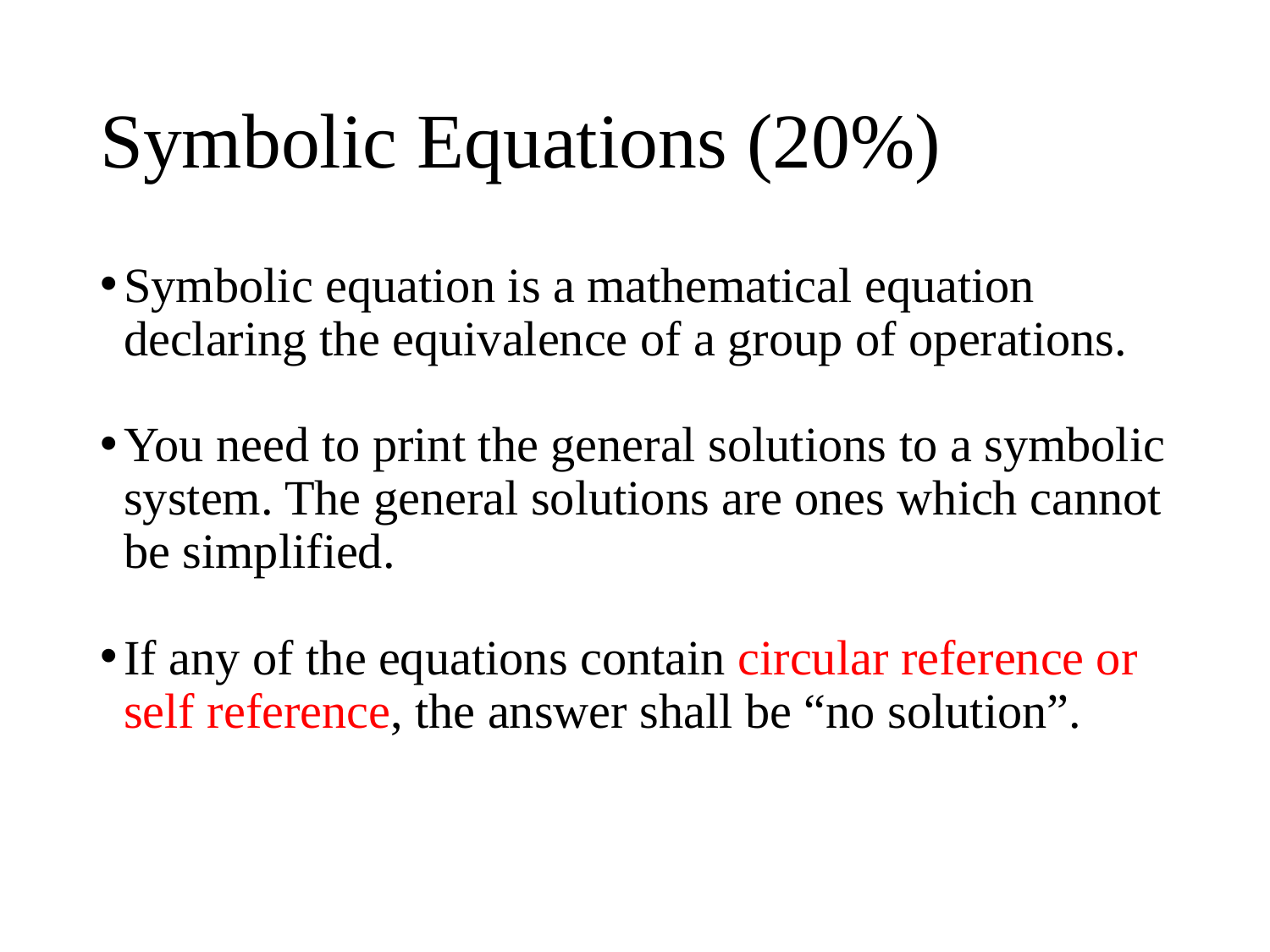

# Symbolic Equations (20%)
Symbolic equation is a mathematical equation declaring the equivalence of a group of operations.

You need to print the general solutions to a symbolic system. The general solutions are ones which cannot be simplified.

If any of the equations contain circular reference or self reference, the answer shall be “no solution”.